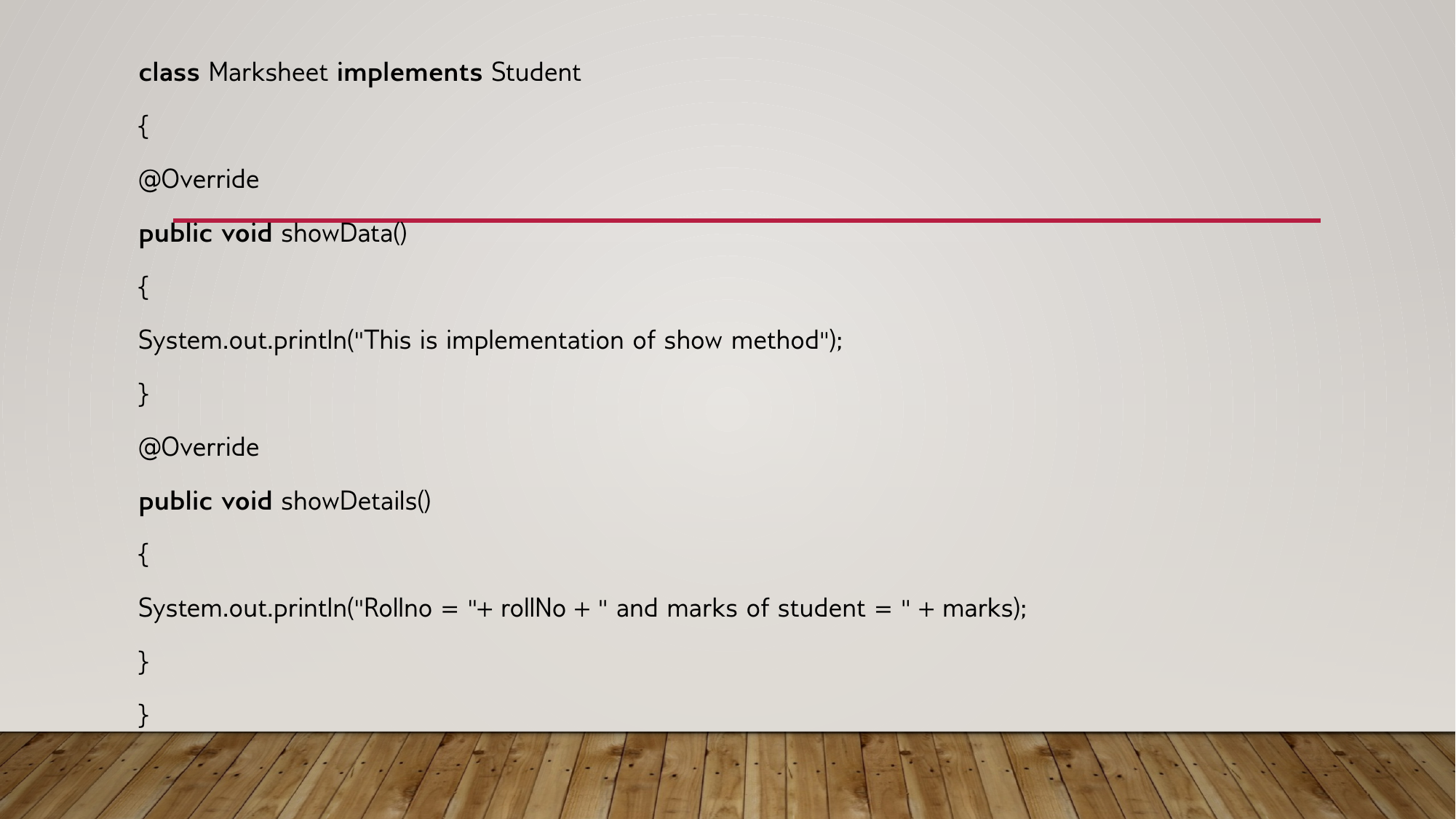

class Marksheet implements Student
{
@Override
public void showData()
{
System.out.println("This is implementation of show method");
}
@Override
public void showDetails()
{
System.out.println("Rollno = "+ rollNo + " and marks of student = " + marks);
}
}